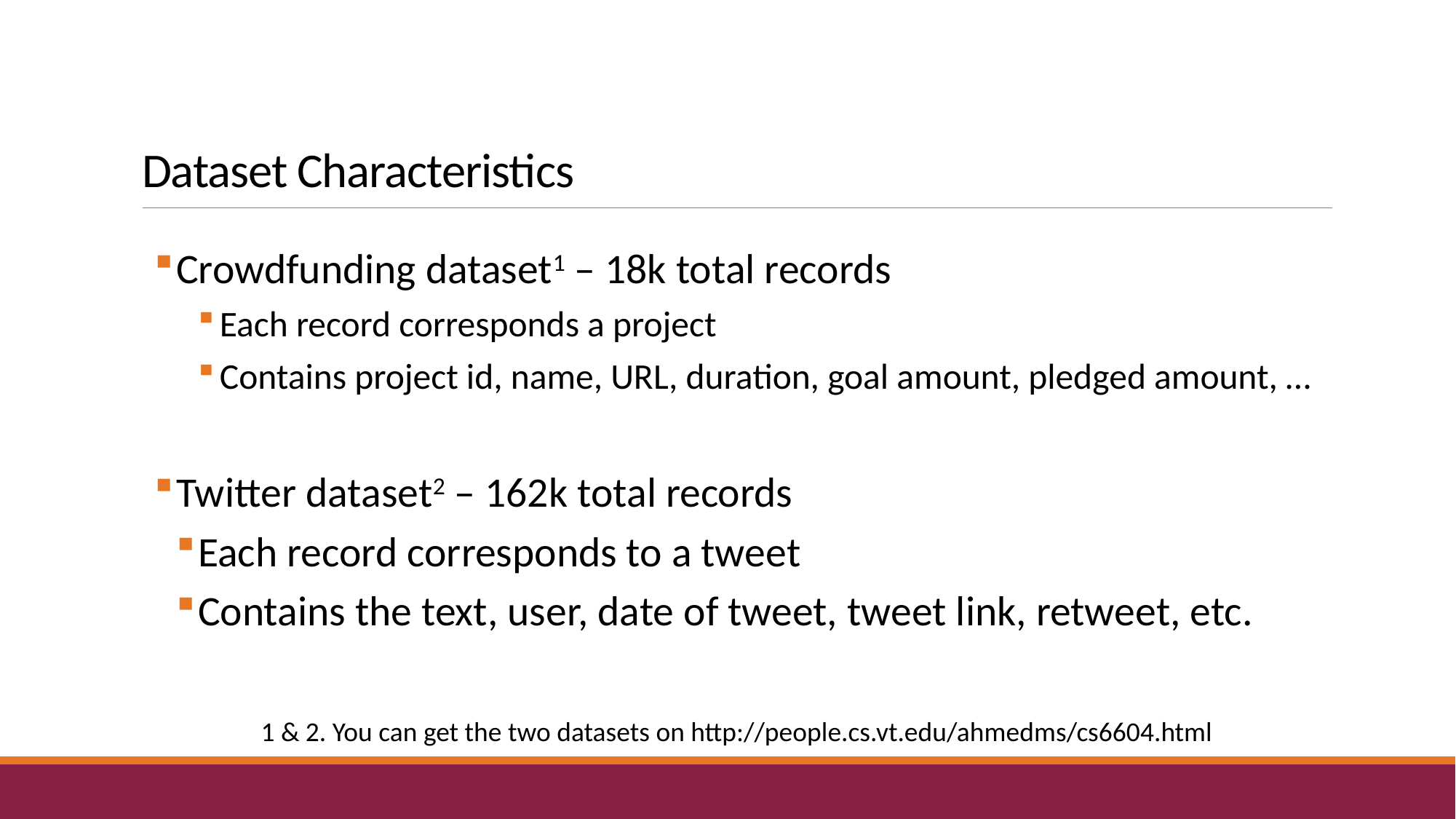

# Dataset Characteristics

Crowdfunding dataset1 – 18k total records
Each record corresponds a project
Contains project id, name, URL, duration, goal amount, pledged amount, …

Twitter dataset2 – 162k total records
Each record corresponds to a tweet
Contains the text, user, date of tweet, tweet link, retweet, etc.

1 & 2. You can get the two datasets on http://people.cs.vt.edu/ahmedms/cs6604.html